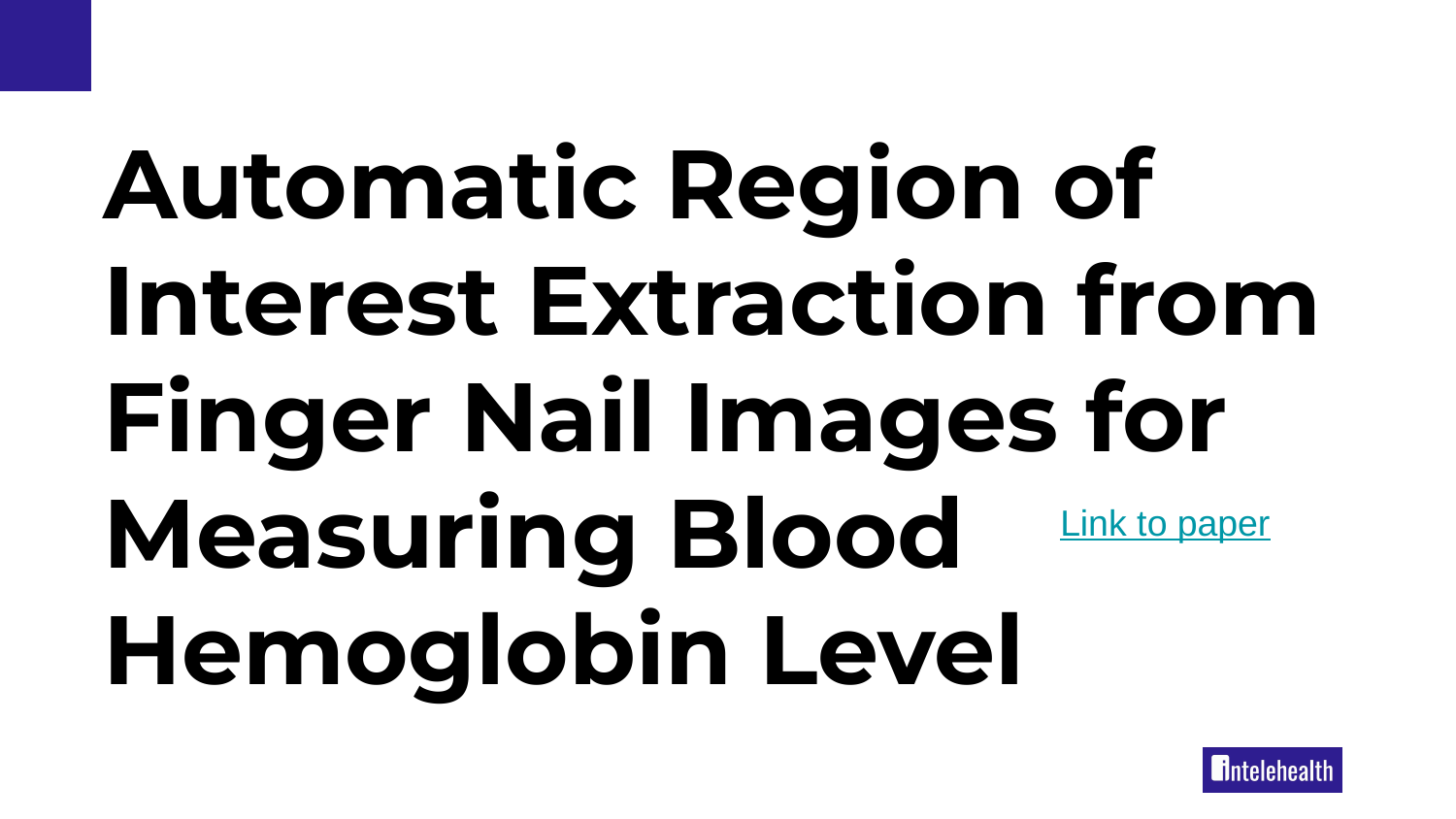

# Automatic Region of Interest Extraction from Finger Nail Images for Measuring Blood Hemoglobin Level
Link to paper